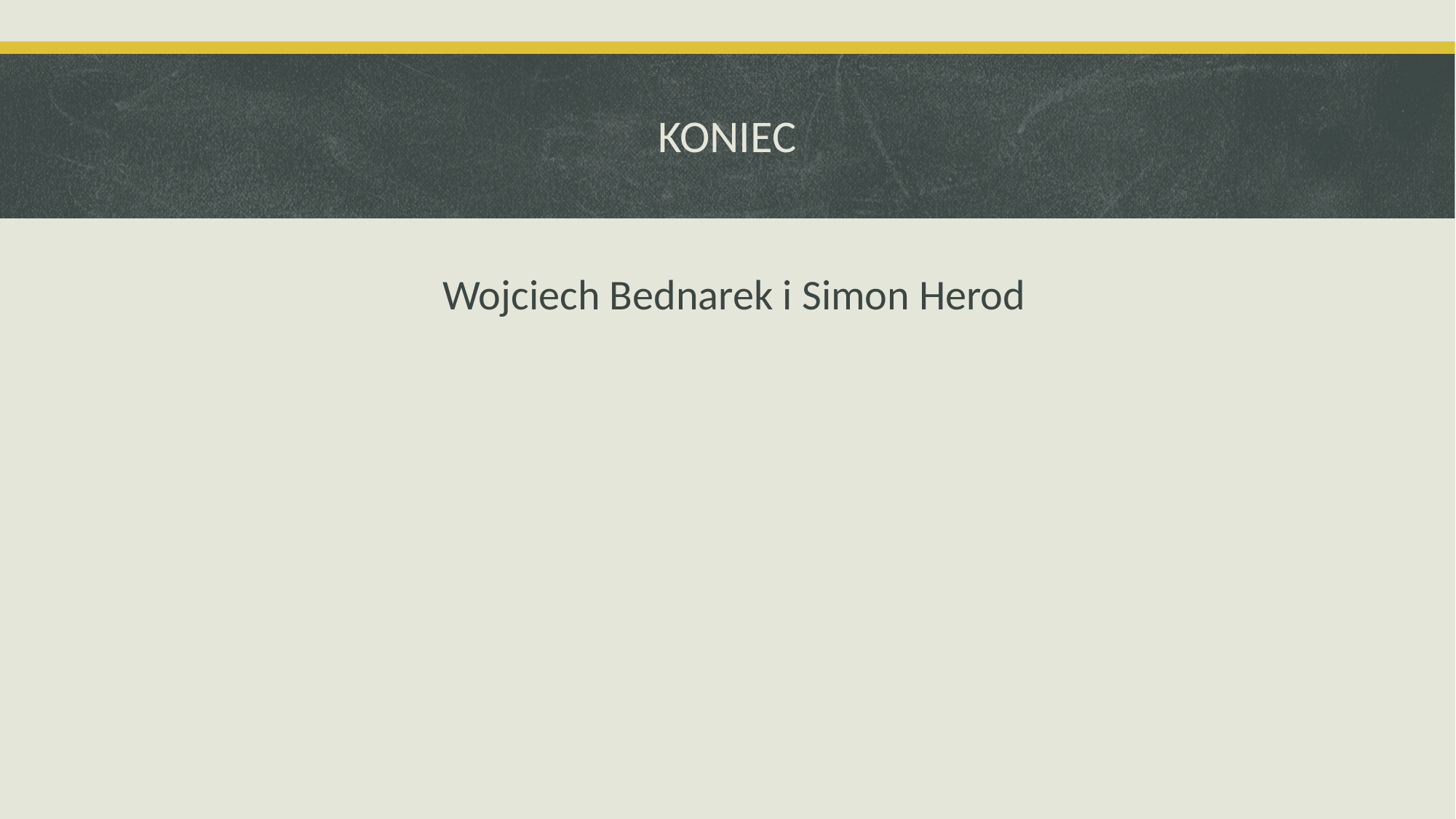

# KONIEC
Wojciech Bednarek i Simon Herod